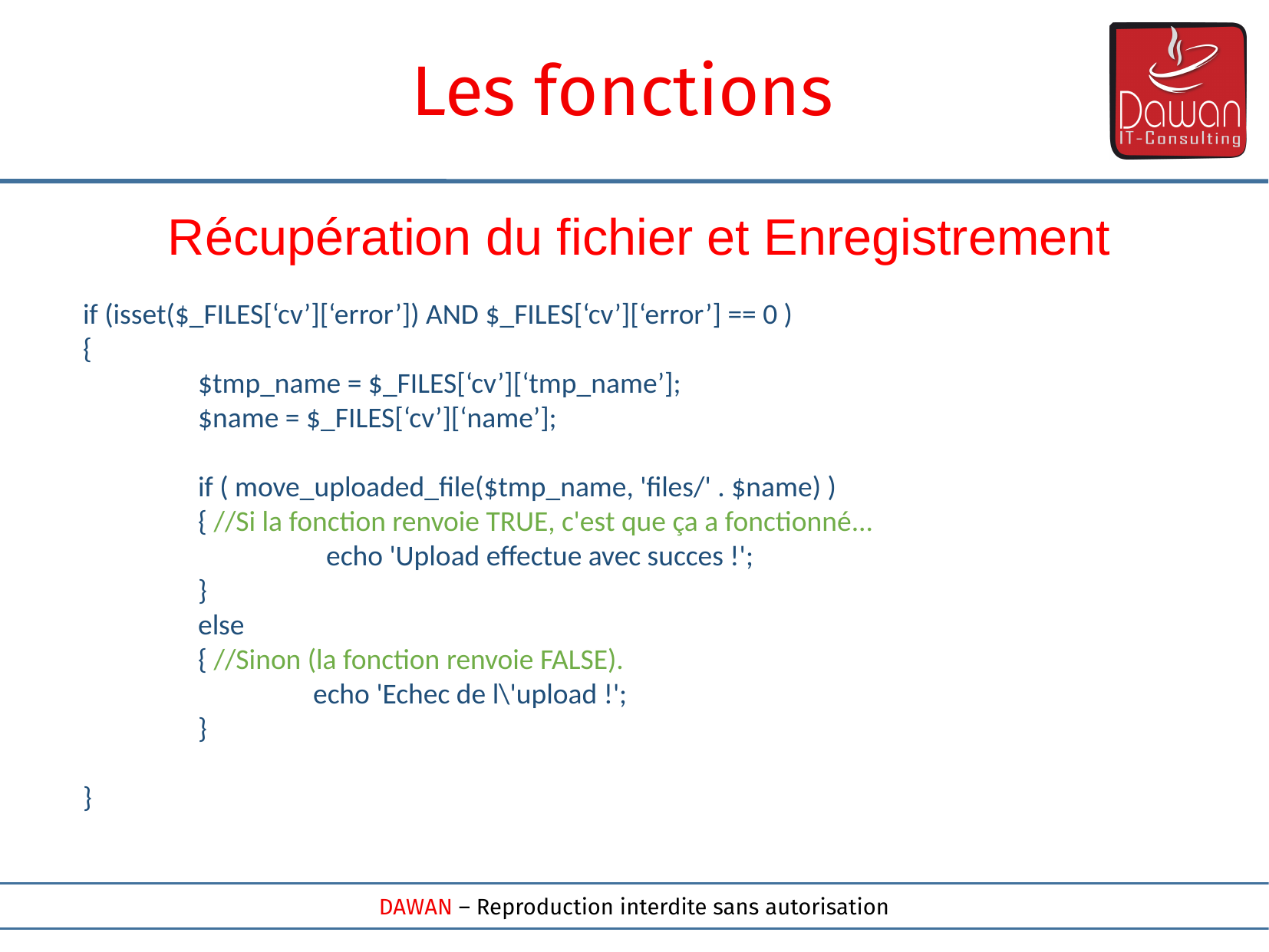

Les fonctions
Récupération du fichier et Enregistrement

if (isset($_FILES[‘cv’][‘error’]) AND $_FILES[‘cv’][‘error’] == 0 )
{
	$tmp_name = $_FILES[‘cv’][‘tmp_name’];
	$name = $_FILES[‘cv’][‘name’];

	if ( move_uploaded_file($tmp_name, 'files/' . $name) )
	{ //Si la fonction renvoie TRUE, c'est que ça a fonctionné...
		  echo 'Upload effectue avec succes !';
	}
	else
	{ //Sinon (la fonction renvoie FALSE).
		echo 'Echec de l\'upload !';
	}

}